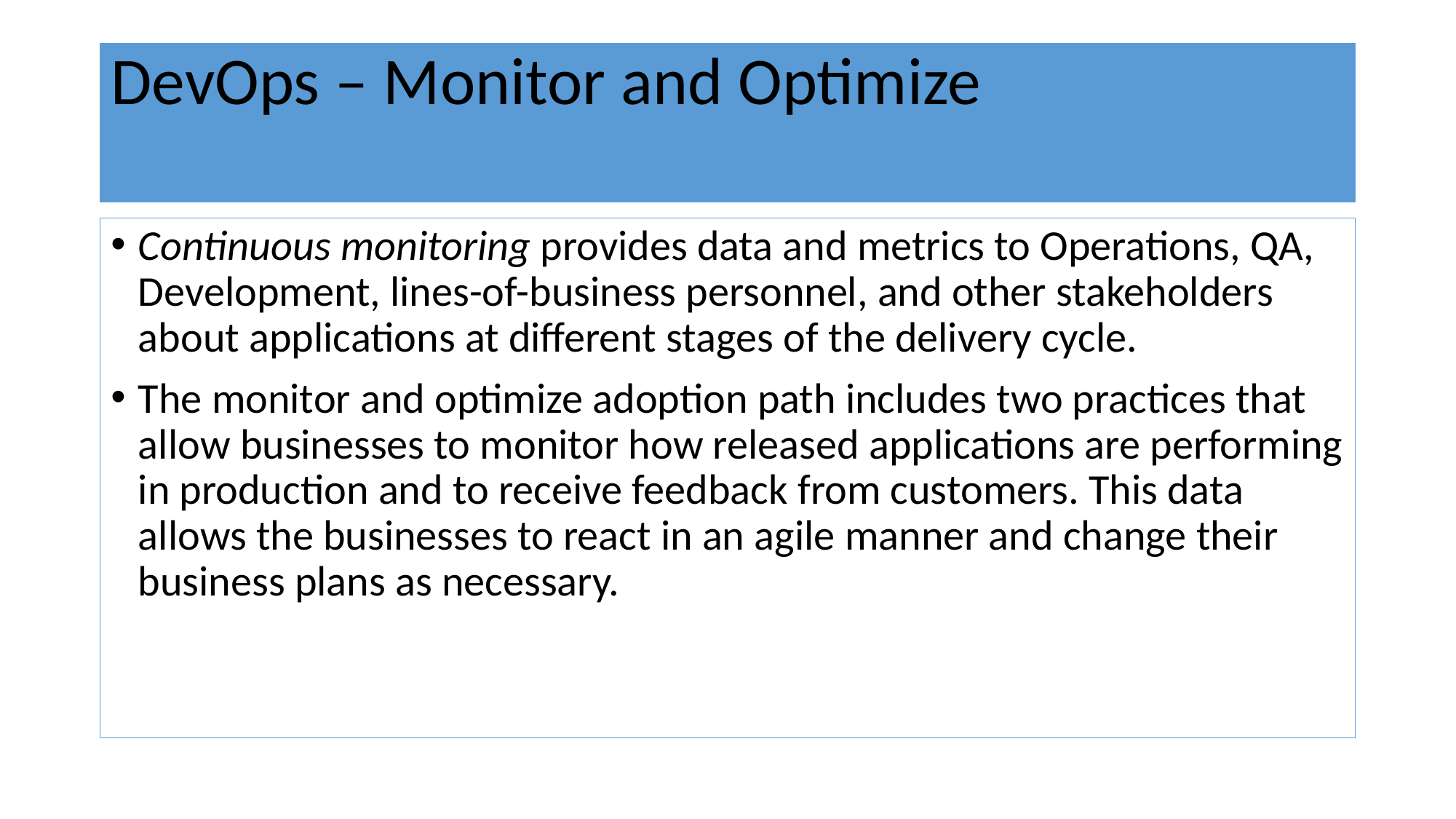

# DevOps – Monitor and Optimize
Continuous monitoring provides data and metrics to Operations, QA, Development, lines-of-business personnel, and other stakeholders about applications at different stages of the delivery cycle.
The monitor and optimize adoption path includes two practices that allow businesses to monitor how released applications are performing in production and to receive feedback from customers. This data allows the businesses to react in an agile manner and change their business plans as necessary.